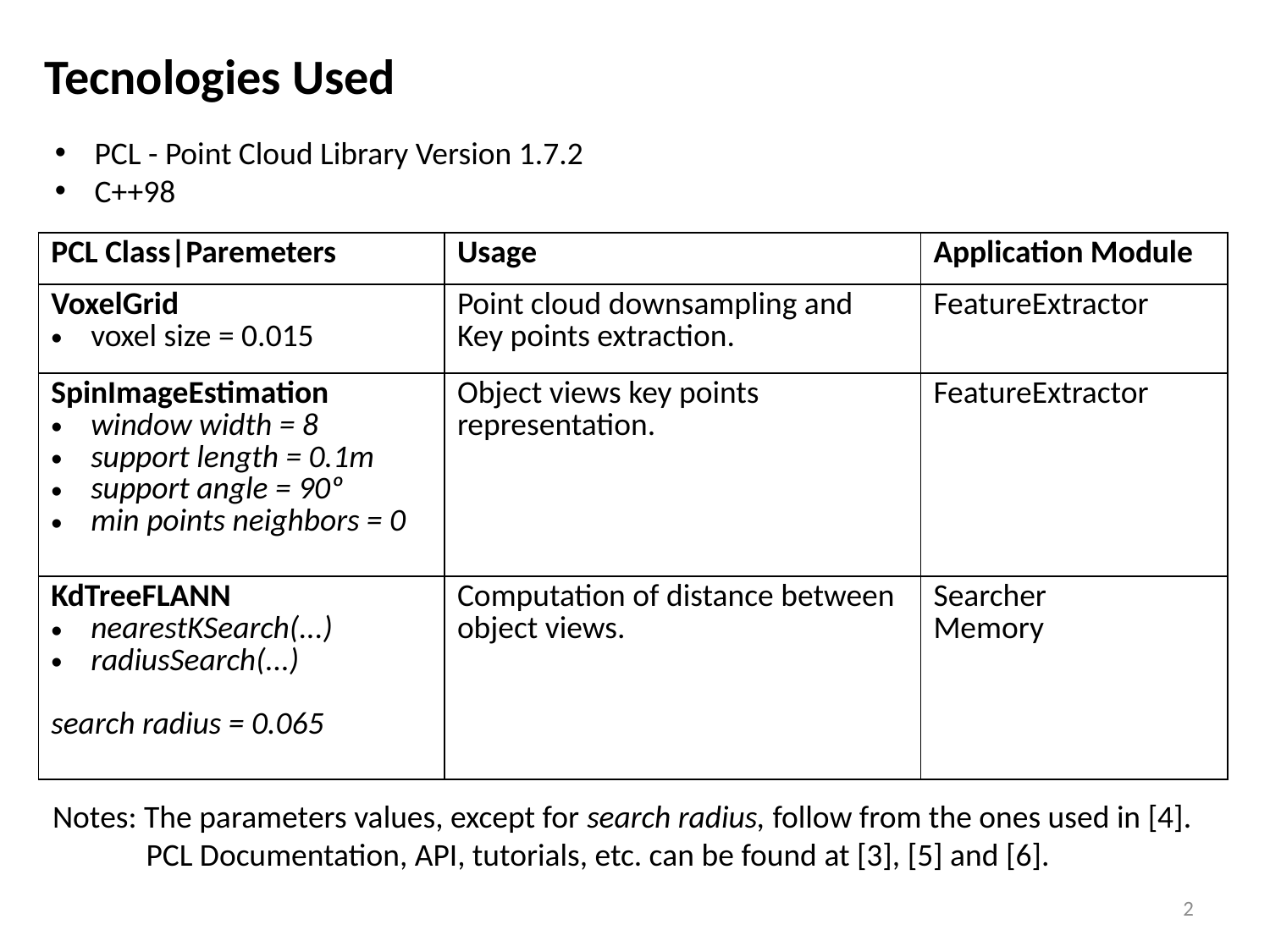

Tecnologies Used
PCL - Point Cloud Library Version 1.7.2
C++98
| PCL Class|Paremeters | Usage | Application Module |
| --- | --- | --- |
| VoxelGrid voxel size = 0.015 | Point cloud downsampling and Key points extraction. | FeatureExtractor |
| SpinImageEstimation window width = 8 support length = 0.1m support angle = 90º min points neighbors = 0 | Object views key points representation. | FeatureExtractor |
| KdTreeFLANN nearestKSearch(...) radiusSearch(...) search radius = 0.065 | Computation of distance between object views. | Searcher Memory |
Notes: The parameters values, except for search radius, follow from the ones used in [4].
             PCL Documentation, API, tutorials, etc. can be found at [3], [5] and [6].
2